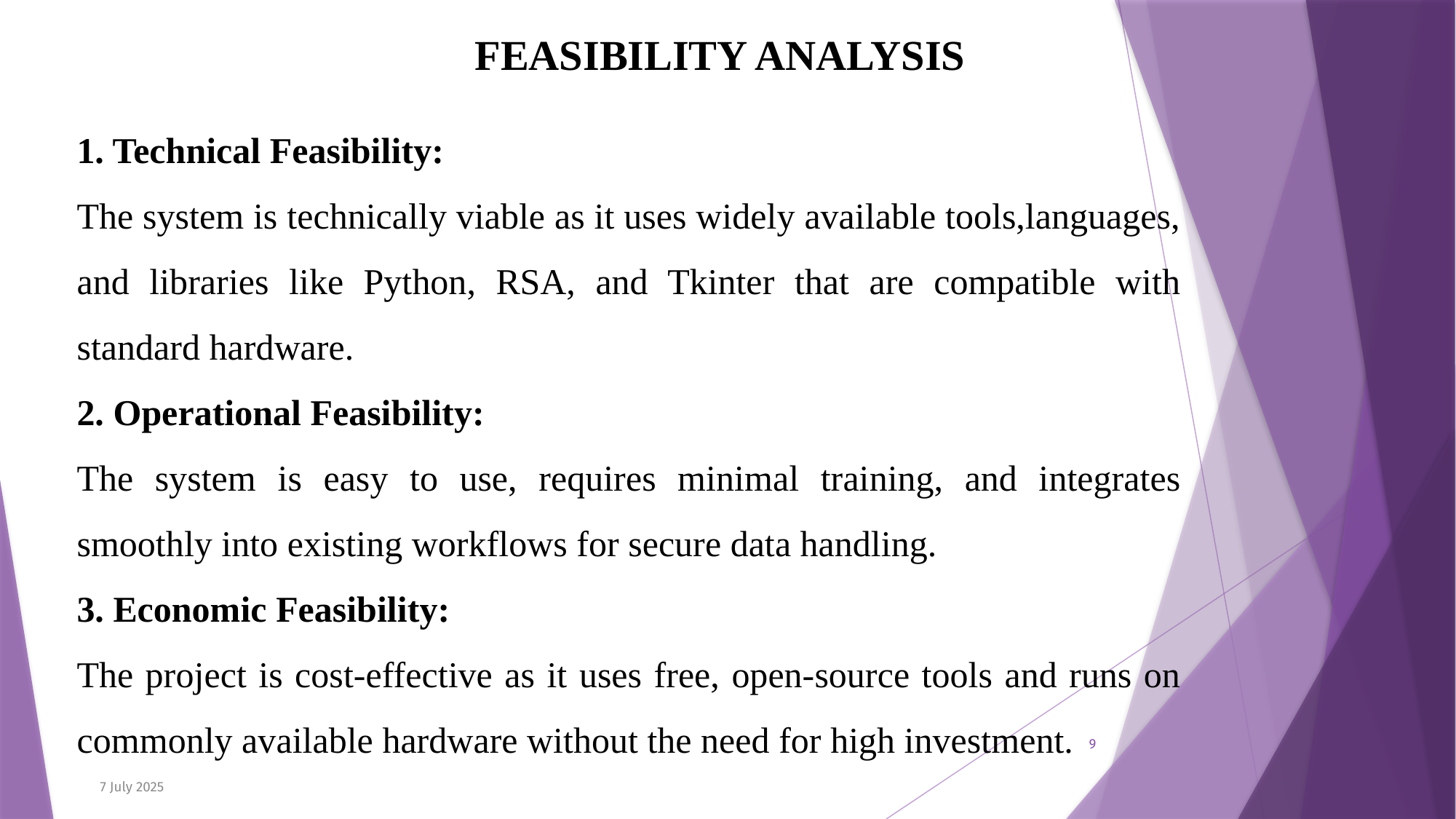

FEASIBILITY ANALYSIS
1. Technical Feasibility:
The system is technically viable as it uses widely available tools,languages, and libraries like Python, RSA, and Tkinter that are compatible with standard hardware.
2. Operational Feasibility:
The system is easy to use, requires minimal training, and integrates smoothly into existing workflows for secure data handling.
3. Economic Feasibility:
The project is cost-effective as it uses free, open-source tools and runs on commonly available hardware without the need for high investment.
9
7 July 2025